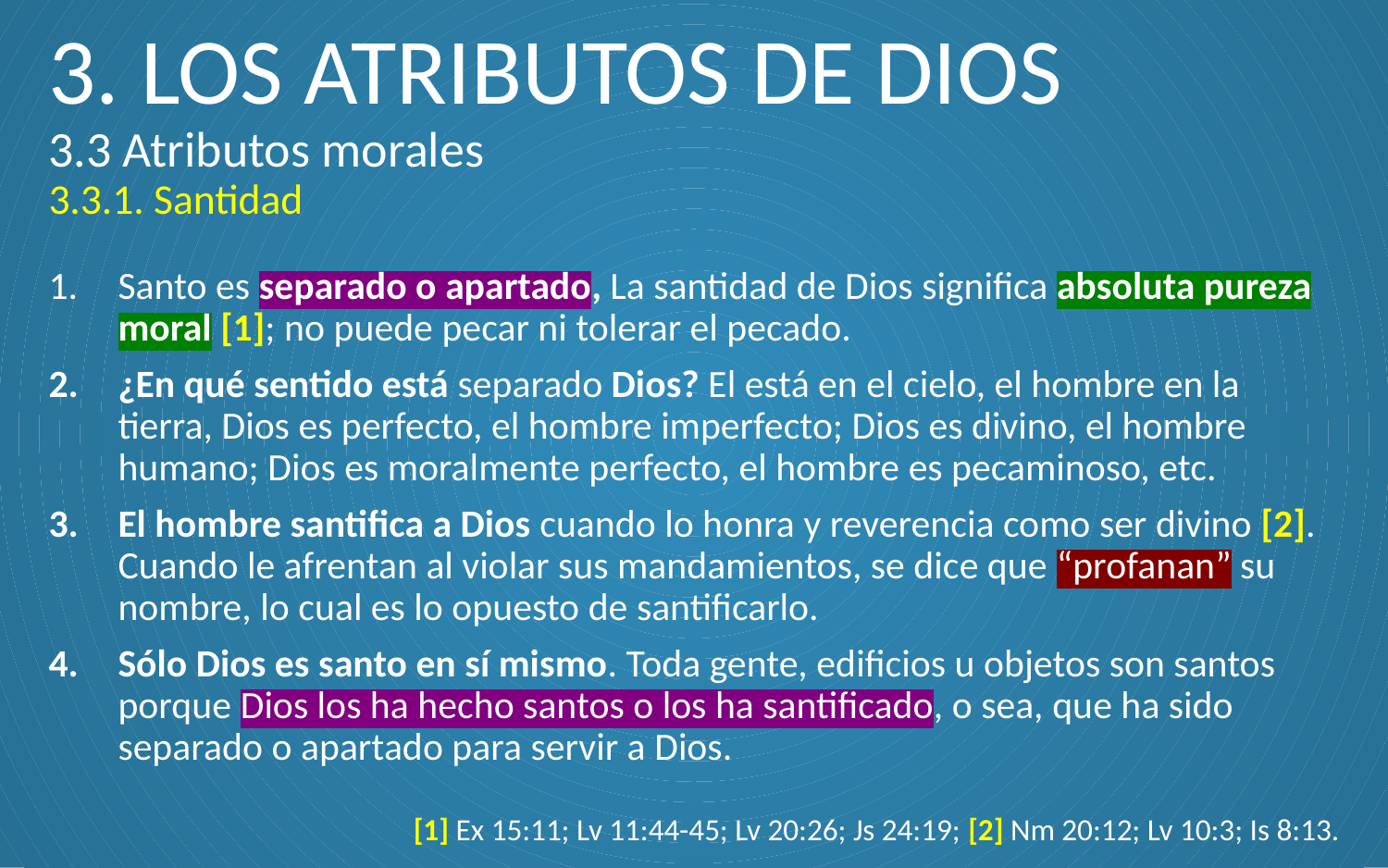

# 3. LOS ATRIBUTOS DE DIOS 3.3 Atributos morales 3.3.1. Santidad
Santo es separado o apartado, La santidad de Dios significa absoluta pureza moral [1]; no puede pecar ni tolerar el pecado.
¿En qué sentido está separado Dios? El está en el cielo, el hombre en la tierra, Dios es perfecto, el hombre imperfecto; Dios es divino, el hombre humano; Dios es moralmente perfecto, el hombre es pecaminoso, etc.
El hombre santifica a Dios cuando lo honra y reverencia como ser divino [2]. Cuando le afrentan al violar sus mandamientos, se dice que “profanan” su nombre, lo cual es lo opuesto de santificarlo.
Sólo Dios es santo en sí mismo. Toda gente, edificios u objetos son santos porque Dios los ha hecho santos o los ha santificado, o sea, que ha sido separado o apartado para servir a Dios.
[1] Ex 15:11; Lv 11:44-45; Lv 20:26; Js 24:19; [2] Nm 20:12; Lv 10:3; Is 8:13.